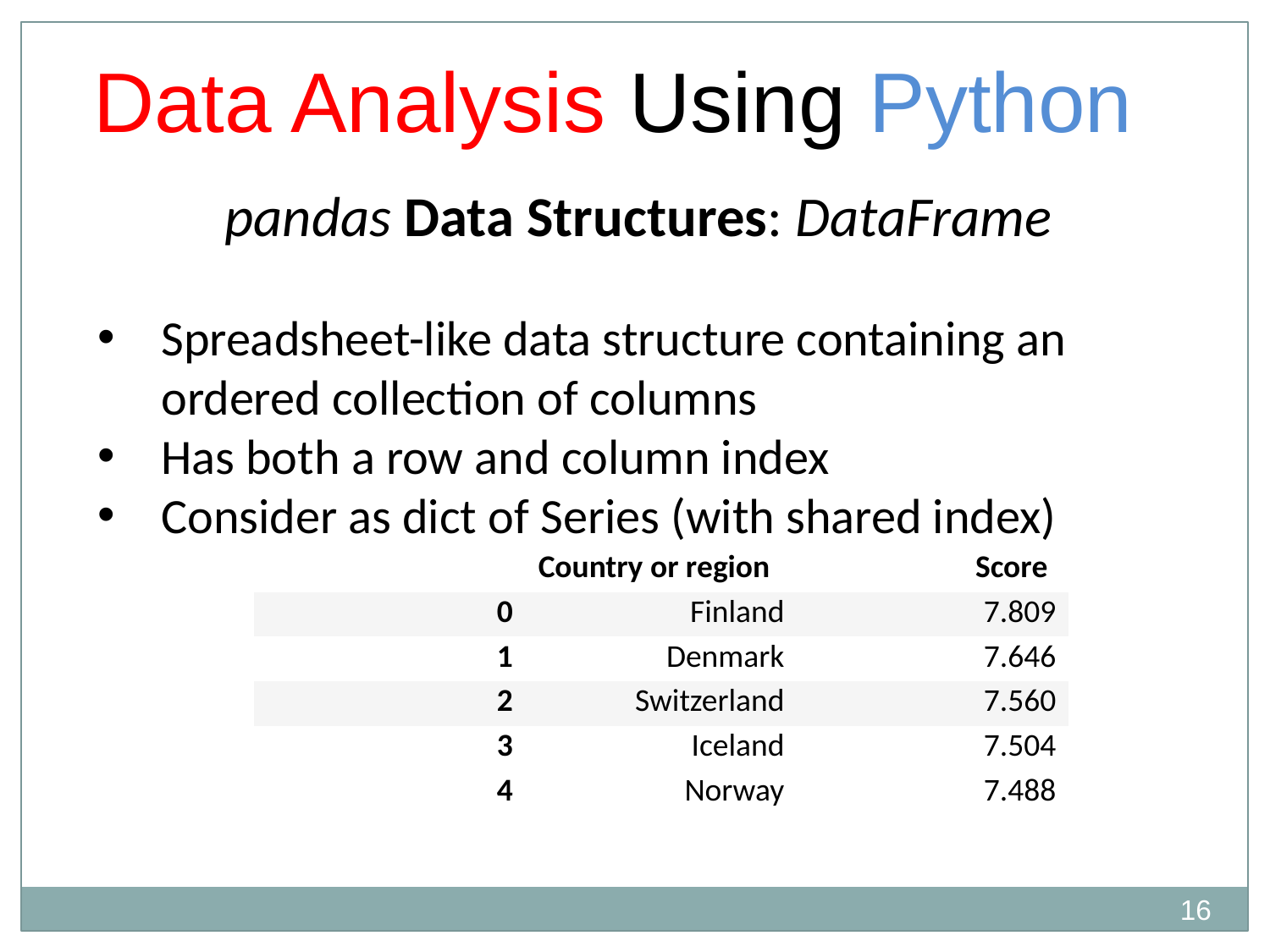

# Data Analysis Using Python
	pandas Data Structures: DataFrame

Spreadsheet-like data structure containing an ordered collection of columns
Has both a row and column index
Consider as dict of Series (with shared index)
|  | Country or region | Score |
| --- | --- | --- |
| 0 | Finland | 7.809 |
| 1 | Denmark | 7.646 |
| 2 | Switzerland | 7.560 |
| 3 | Iceland | 7.504 |
| 4 | Norway | 7.488 |
16